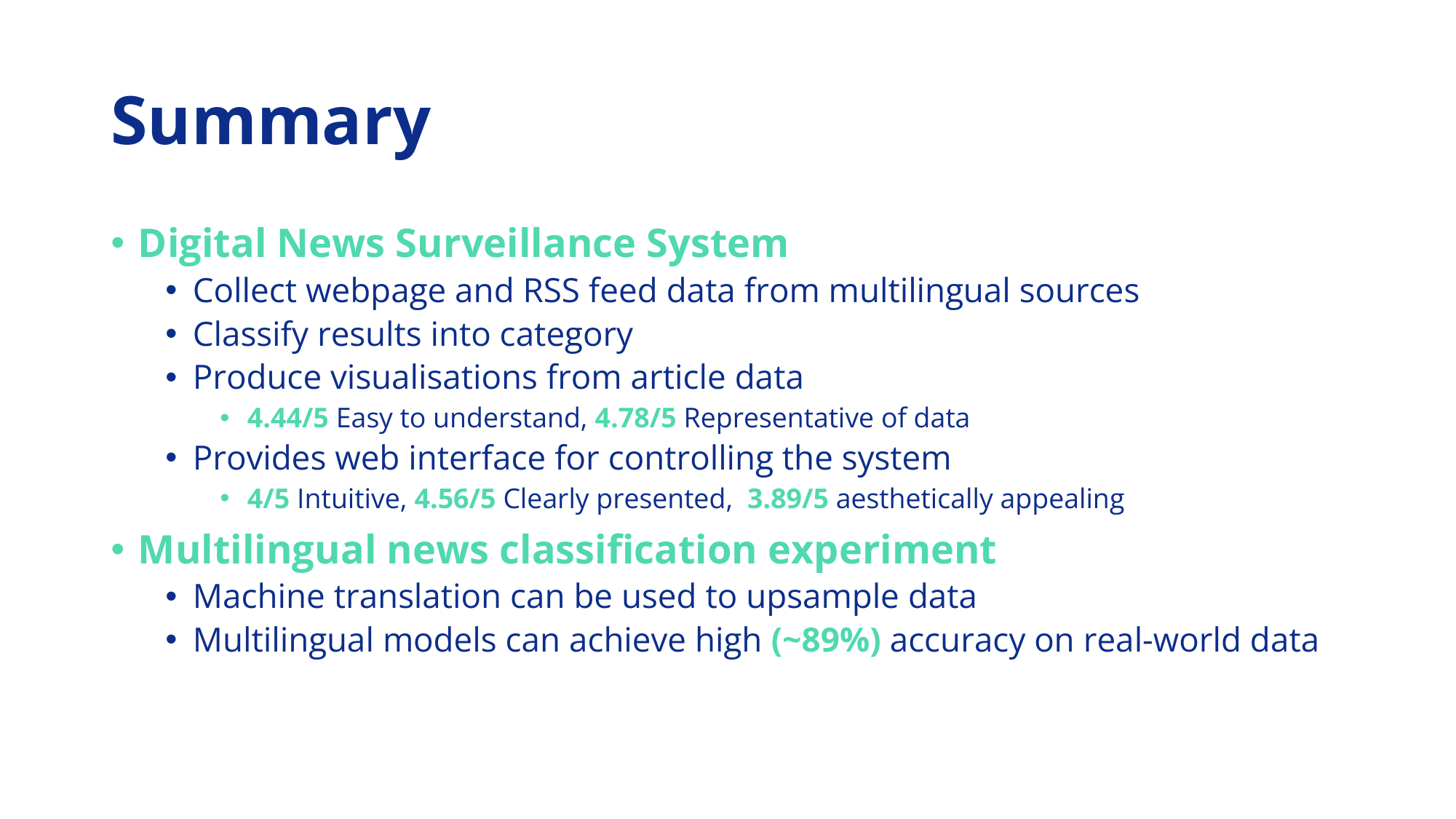

# Summary
Digital News Surveillance System
Collect webpage and RSS feed data from multilingual sources
Classify results into category
Produce visualisations from article data
4.44/5 Easy to understand, 4.78/5 Representative of data
Provides web interface for controlling the system
4/5 Intuitive, 4.56/5 Clearly presented,  3.89/5 aesthetically appealing
Multilingual news classification experiment
Machine translation can be used to upsample data
Multilingual models can achieve high (~89%) accuracy on real-world data